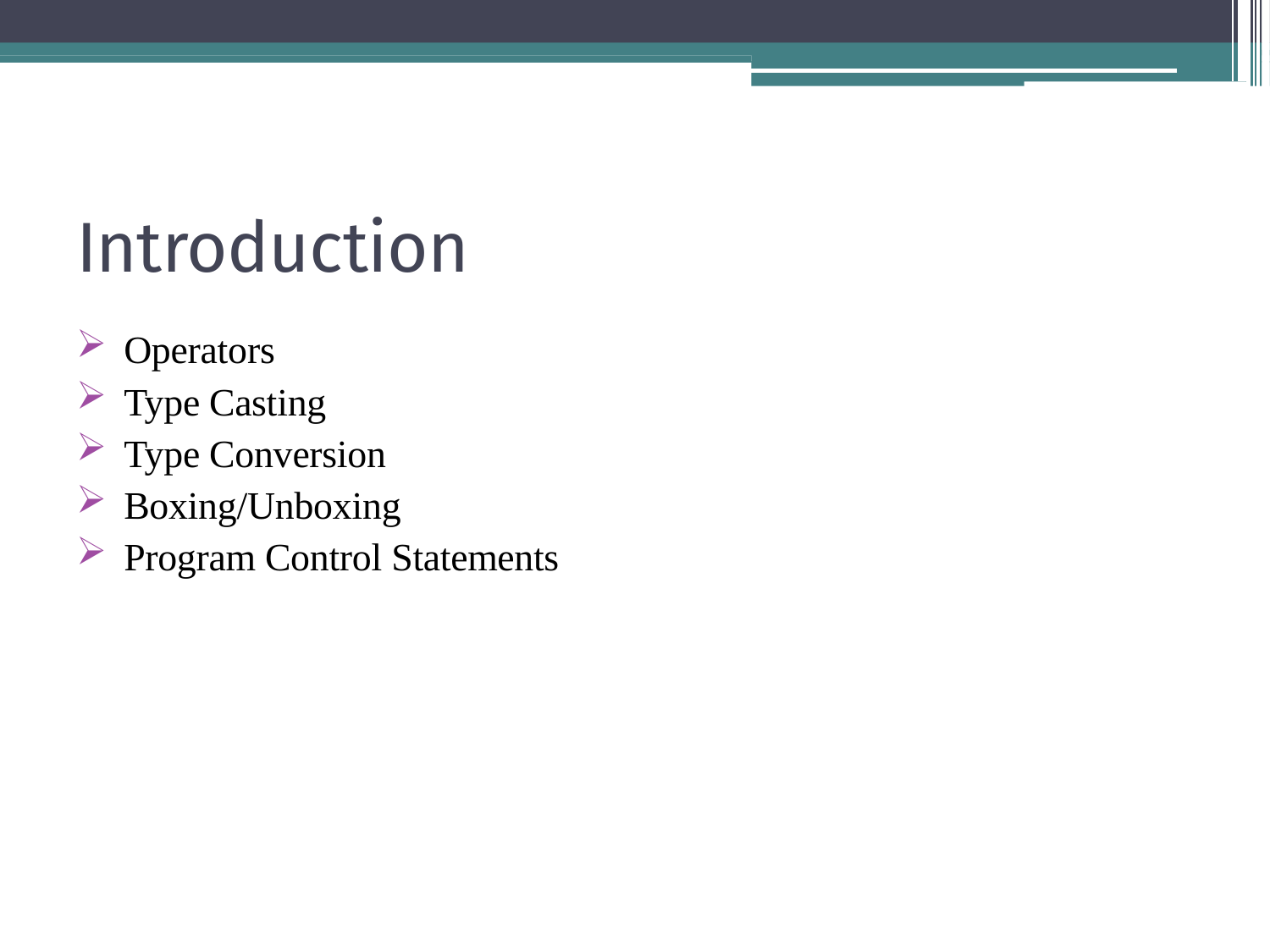

# Introduction
Operators
Type Casting
Type Conversion
Boxing/Unboxing
Program Control Statements